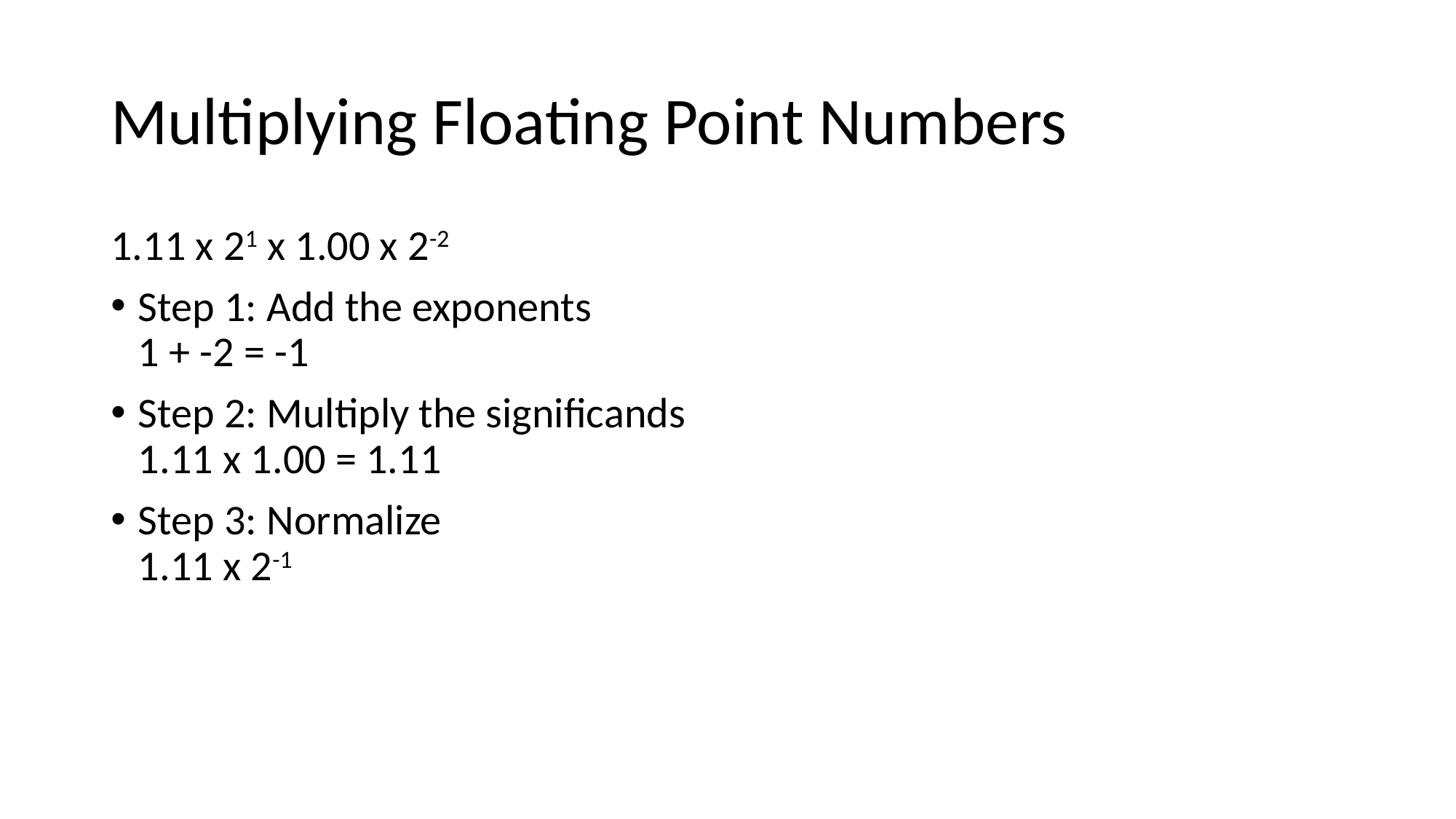

# Multiplying Floating Point Numbers
1.11 x 21 x 1.00 x 2-2
Step 1: Add the exponents
1 + -2 = -1
Step 2: Multiply the significands
1.11 x 1.00 = 1.11
Step 3: Normalize
1.11 x 2-1